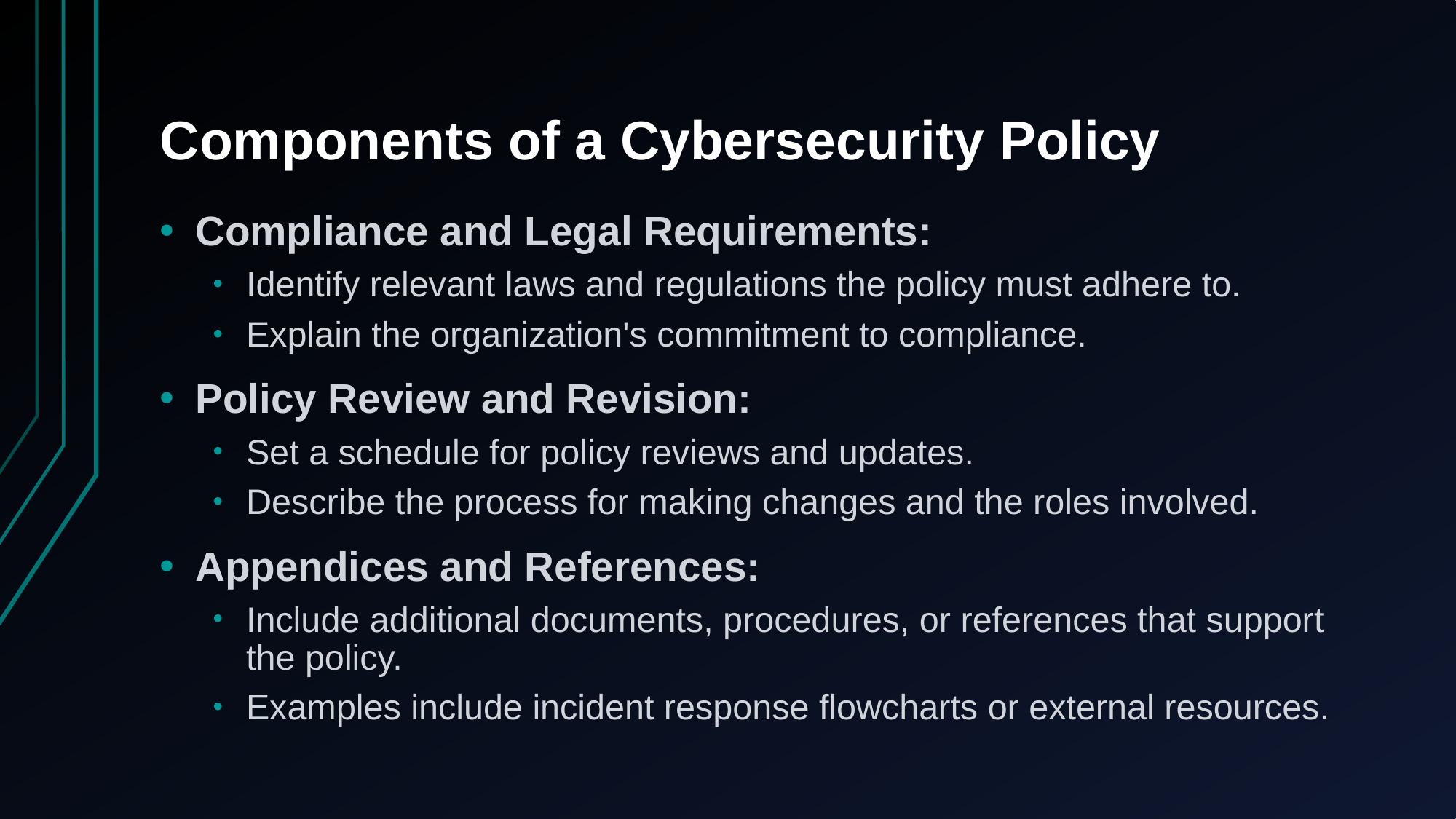

# Components of a Cybersecurity Policy
Compliance and Legal Requirements:
Identify relevant laws and regulations the policy must adhere to.
Explain the organization's commitment to compliance.
Policy Review and Revision:
Set a schedule for policy reviews and updates.
Describe the process for making changes and the roles involved.
Appendices and References:
Include additional documents, procedures, or references that support the policy.
Examples include incident response flowcharts or external resources.